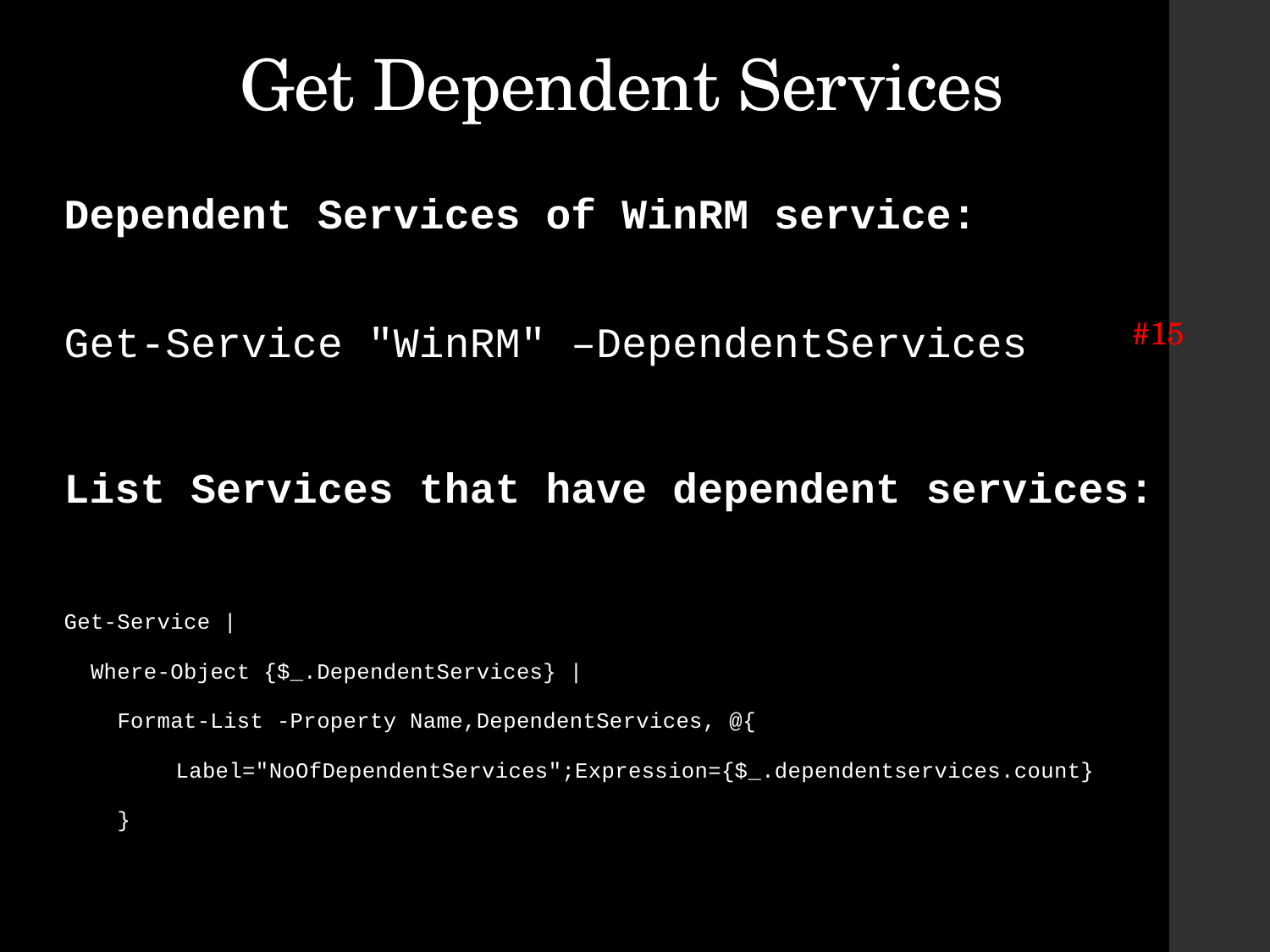

# Get Dependent Services
Dependent Services of WinRM service:

Get-Service "WinRM" –DependentServices

List Services that have dependent services:

Get-Service |
  Where-Object {$_.DependentServices} |
    Format-List -Property Name,DependentServices, @{
    	Label="NoOfDependentServices";Expression={$_.dependentservices.count}
    }

#15